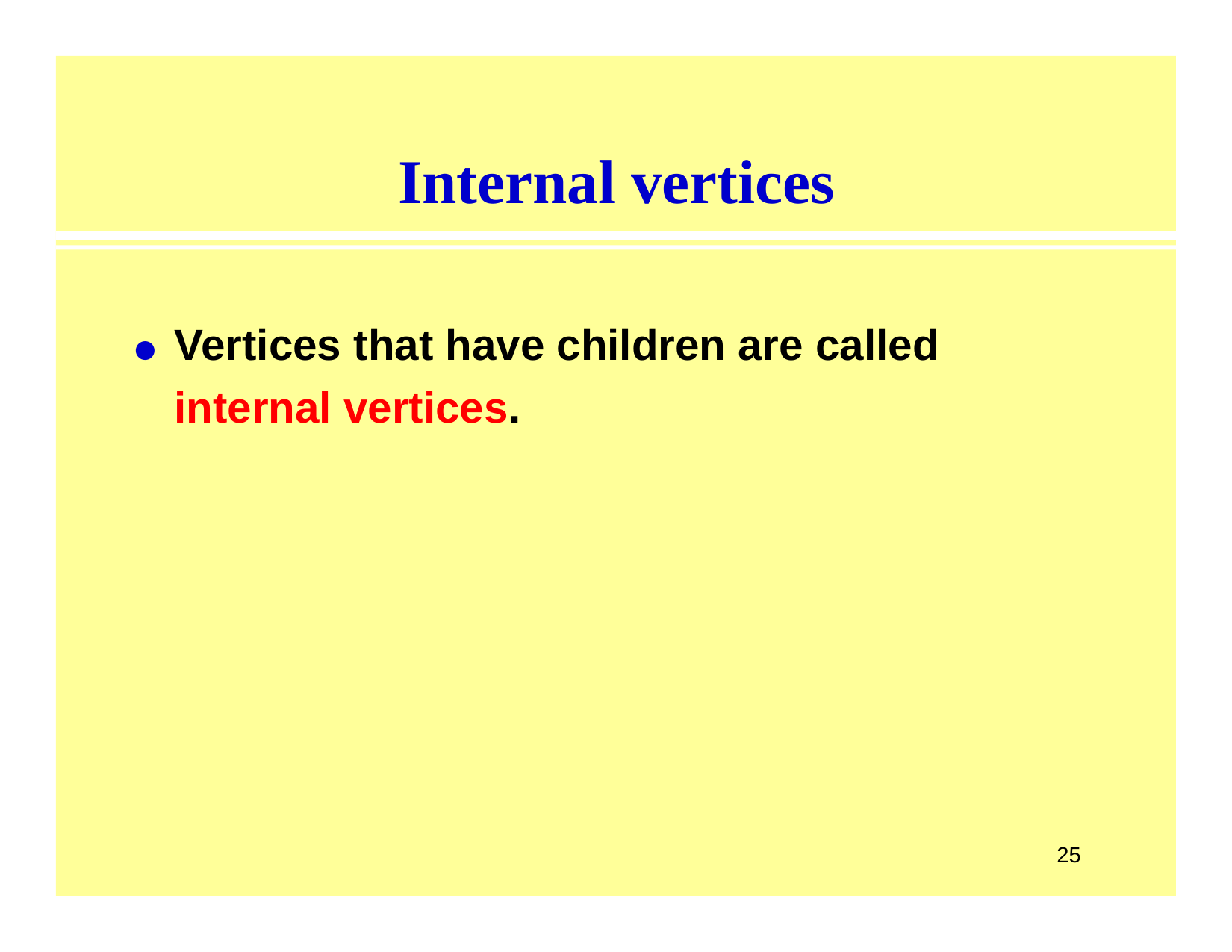

# Internal vertices
Vertices that have children are called internal vertices.
25